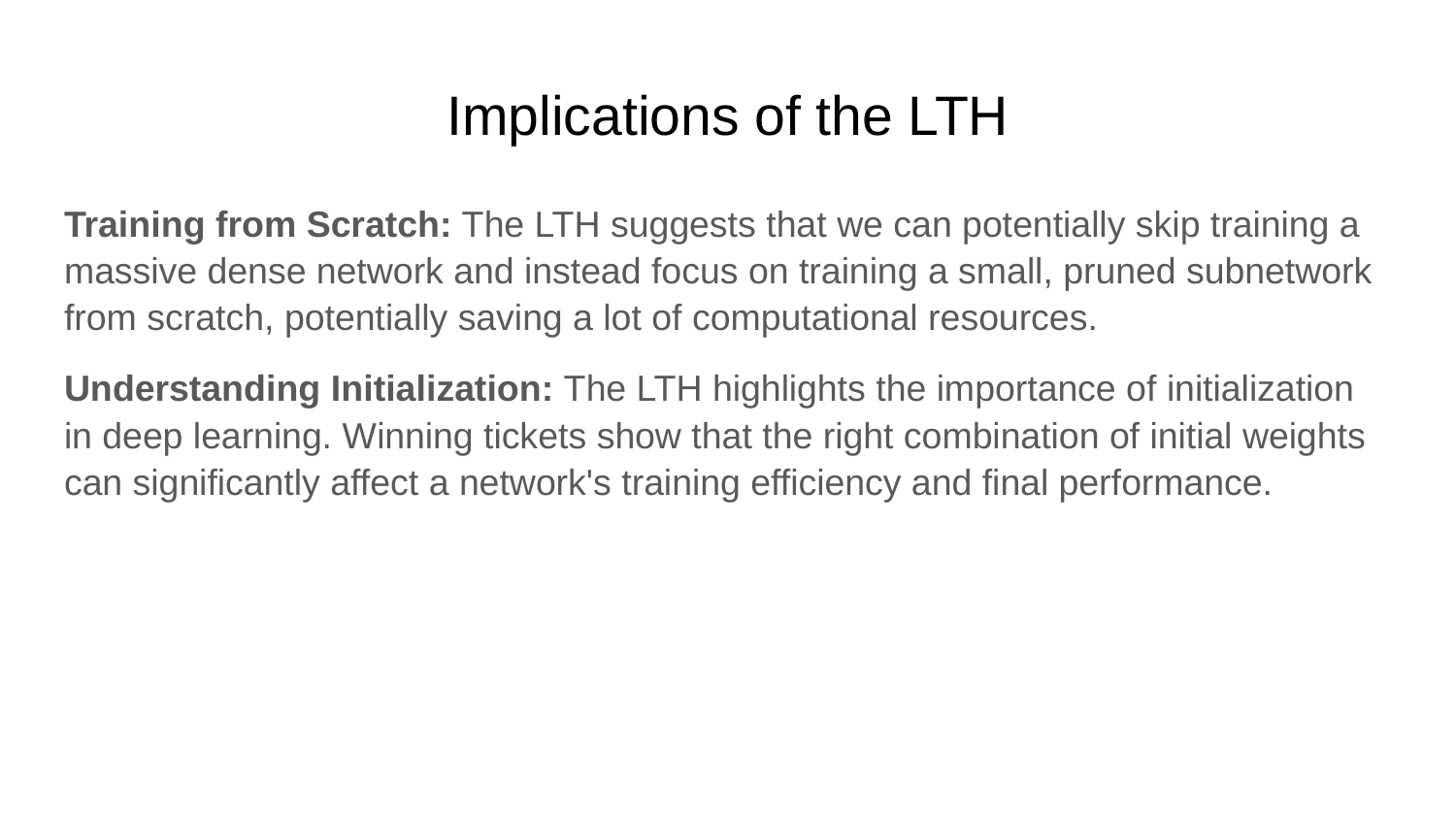

# Implications of the LTH
Training from Scratch: The LTH suggests that we can potentially skip training a massive dense network and instead focus on training a small, pruned subnetwork from scratch, potentially saving a lot of computational resources.
Understanding Initialization: The LTH highlights the importance of initialization in deep learning. Winning tickets show that the right combination of initial weights can significantly affect a network's training efficiency and final performance.